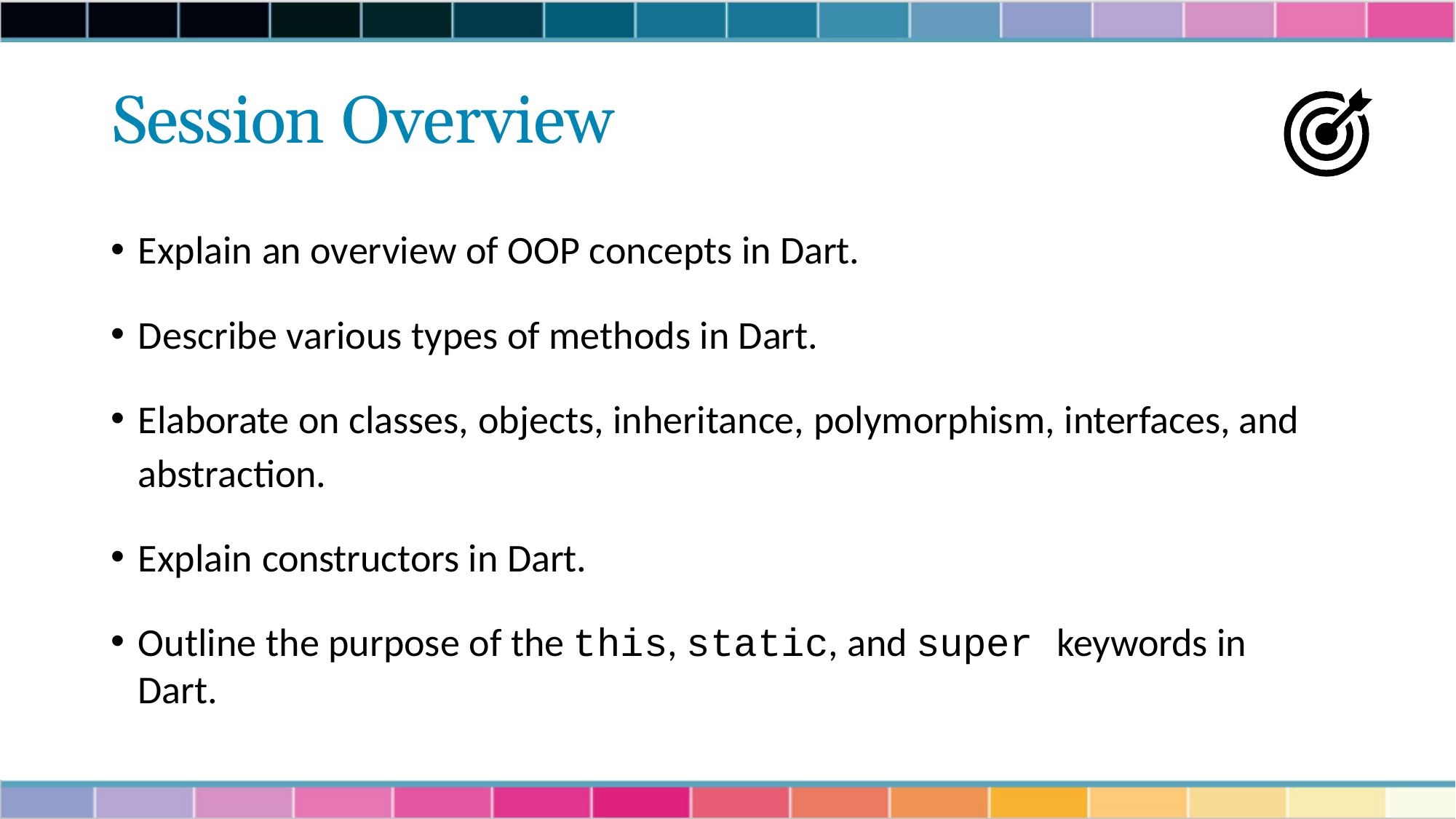

# Session Overview

Explain an overview of OOP concepts in Dart.
Describe various types of methods in Dart.
Elaborate on classes, objects, inheritance, polymorphism, interfaces, and abstraction.
Explain constructors in Dart.
Outline the purpose of the this, static, and super keywords in Dart.